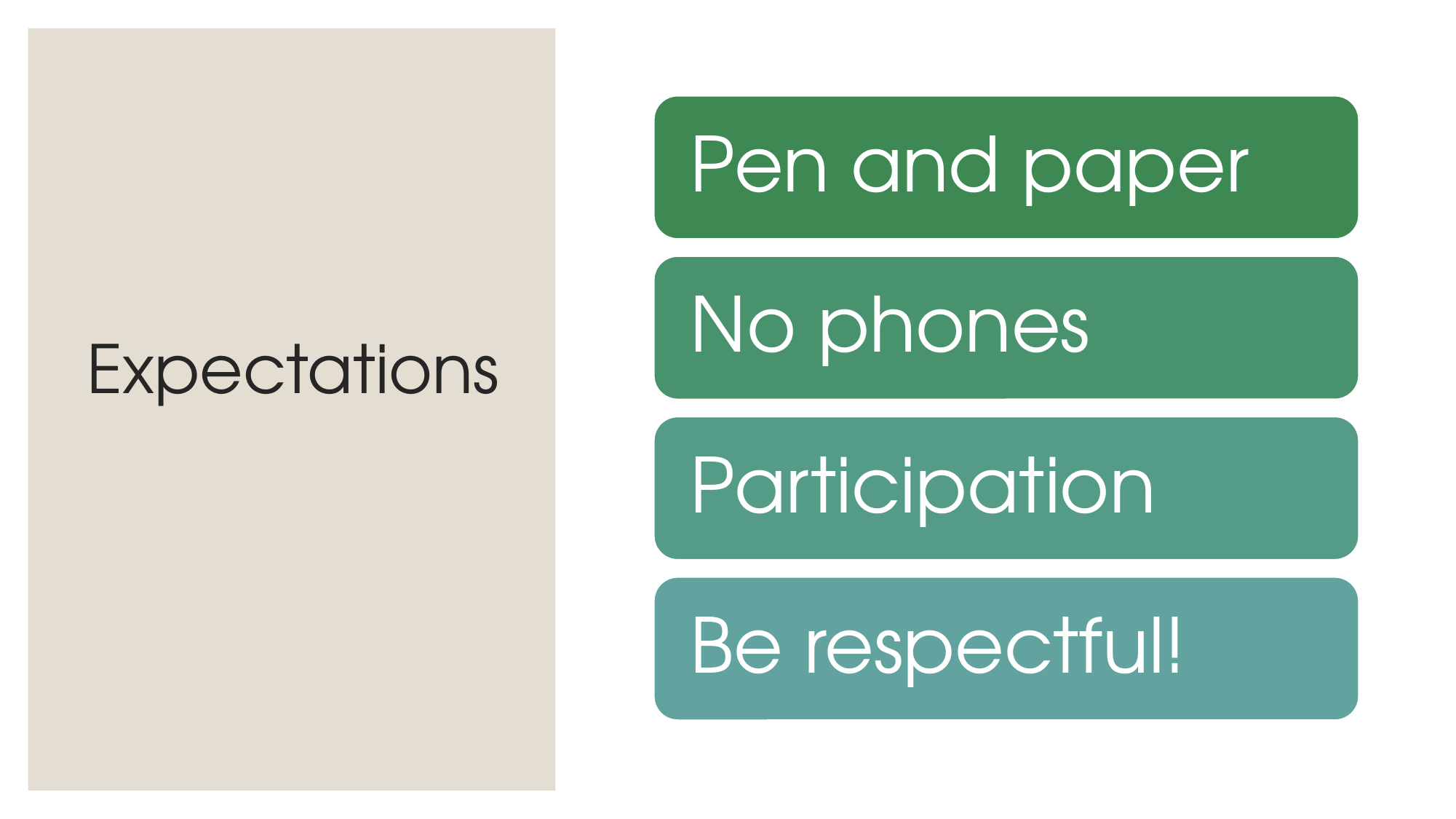

# Expectations
Pen and paper
No phones
Participation
Be respectful!